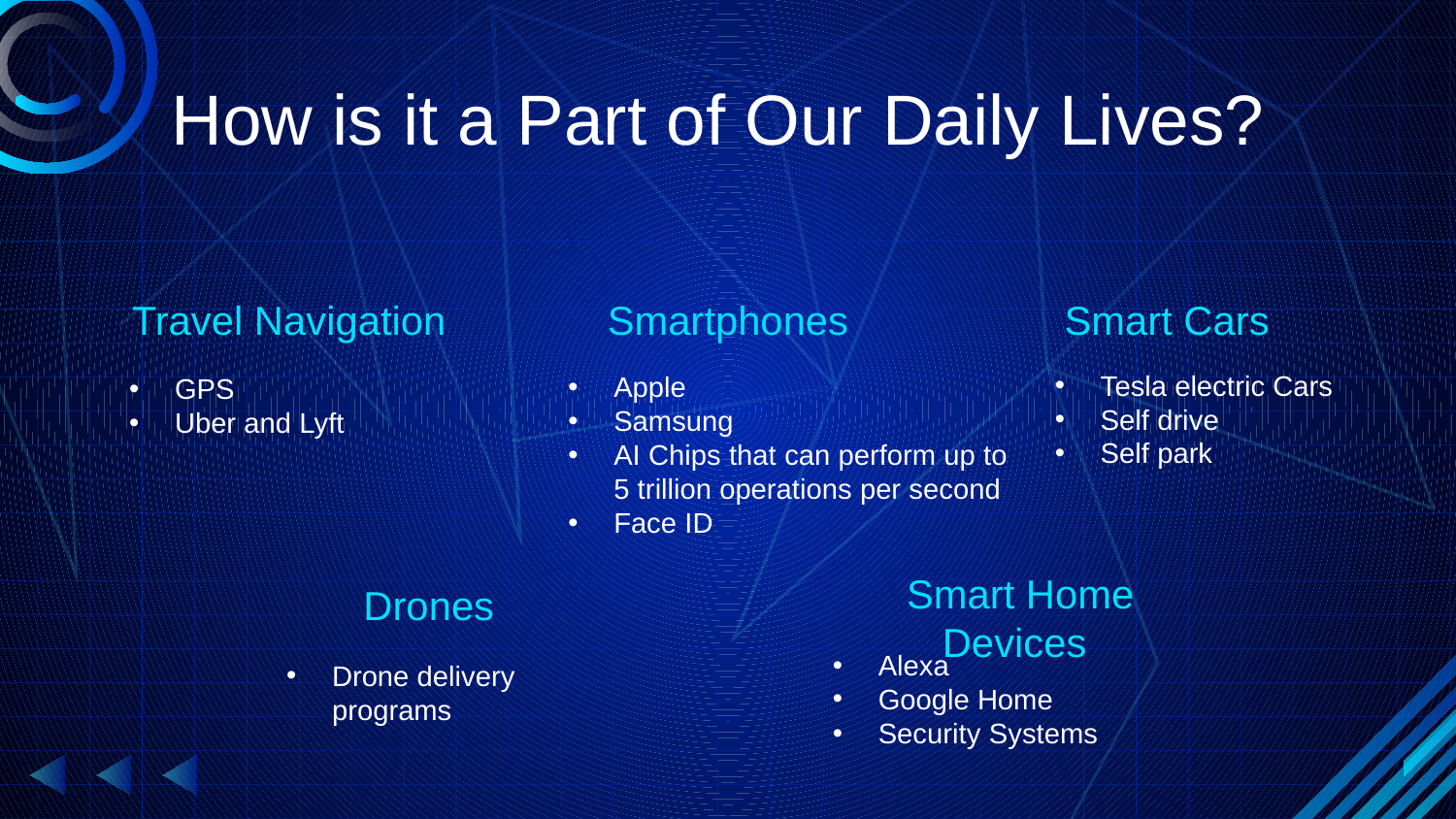

How is it a Part of Our Daily Lives?
# Travel Navigation
Smartphones
Smart Cars
Tesla electric Cars
Self drive
Self park
GPS
Uber and Lyft

Apple
Samsung
AI Chips that can perform up to 5 trillion operations per second
Face ID

Drones
Smart Home Devices
Drone delivery programs

Alexa
Google Home
Security Systems